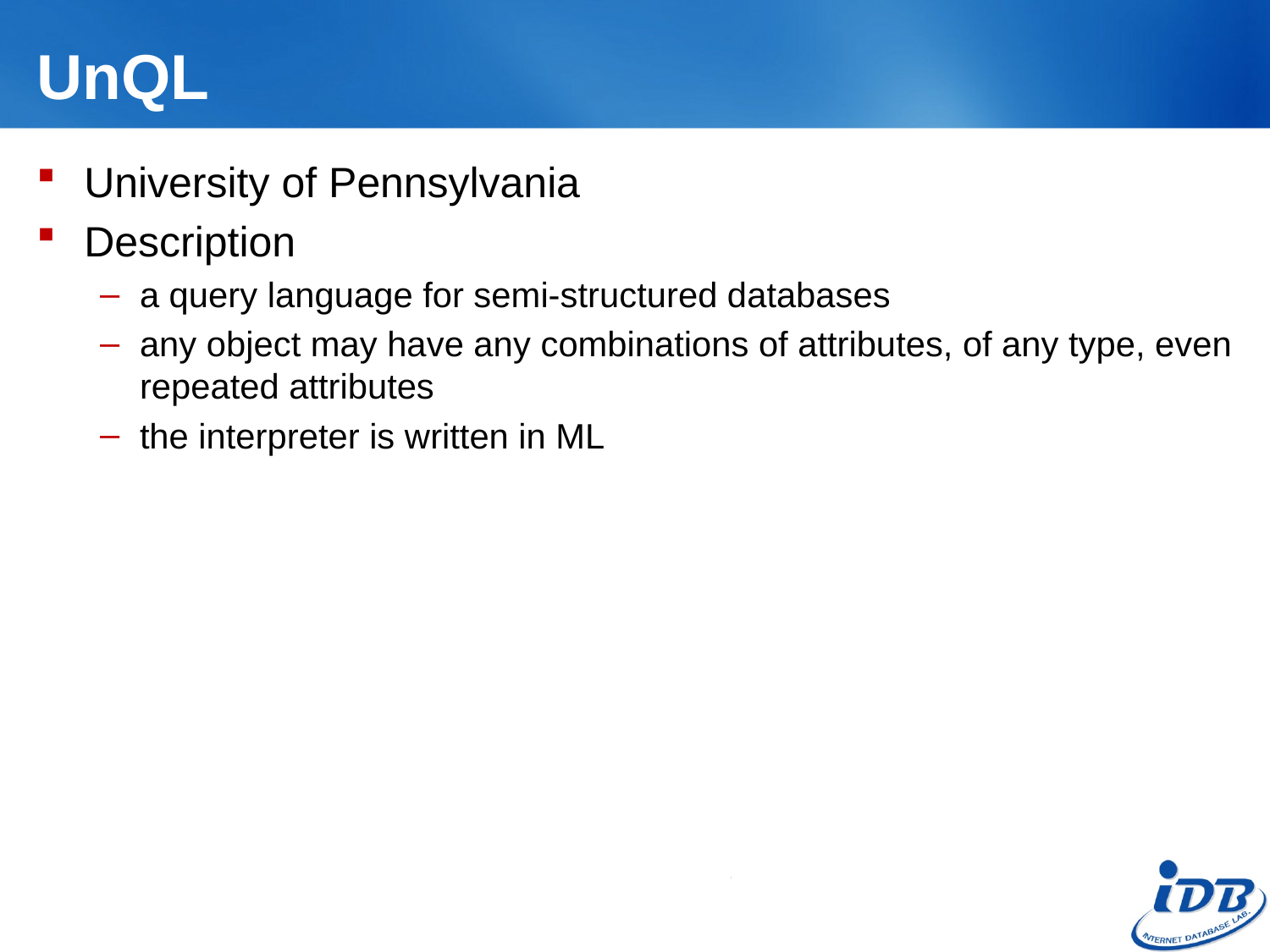

# UnQL
University of Pennsylvania
Description
a query language for semi-structured databases
any object may have any combinations of attributes, of any type, even repeated attributes
the interpreter is written in ML